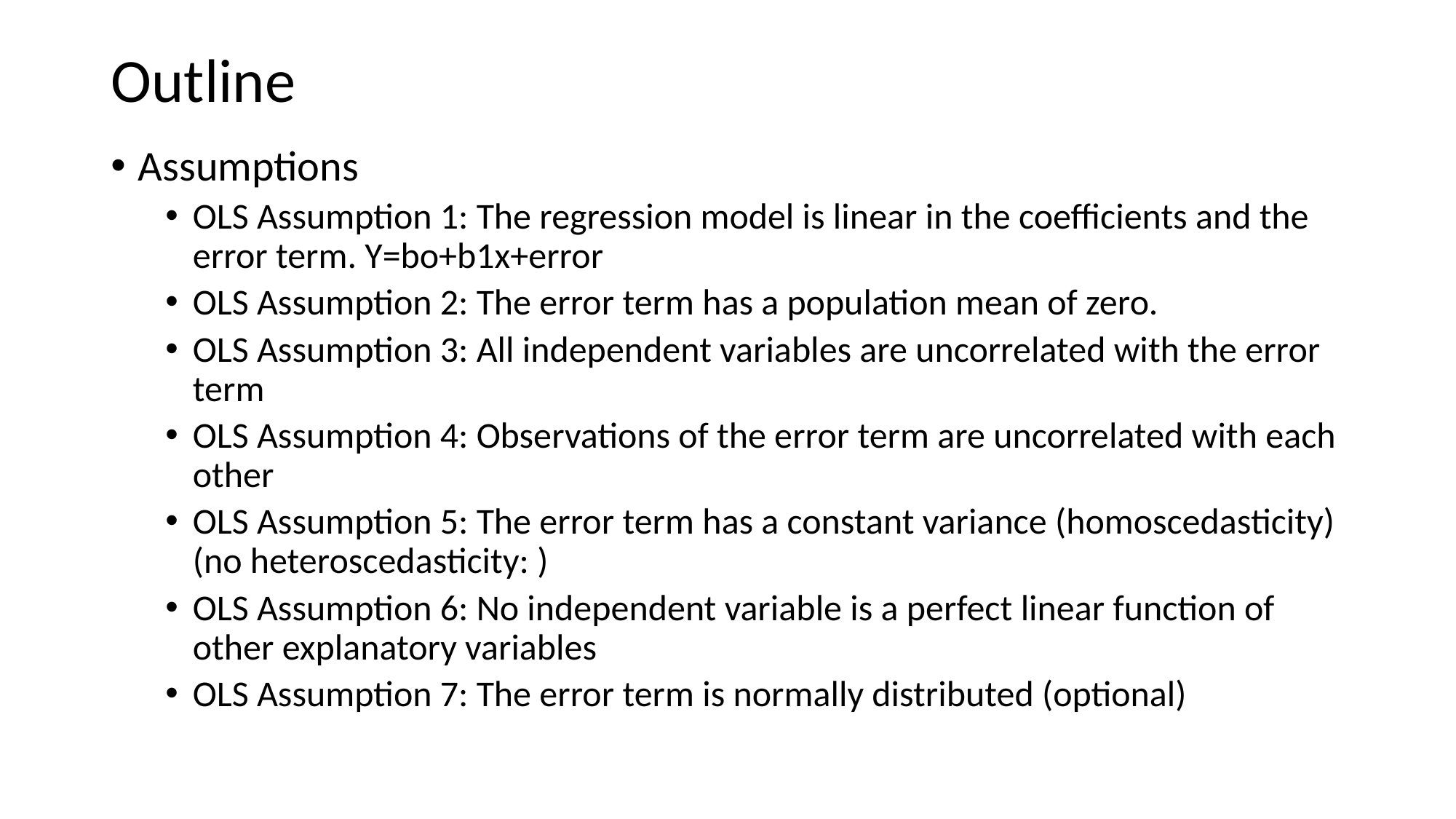

# Outline
Assumptions
OLS Assumption 1: The regression model is linear in the coefficients and the error term. Y=bo+b1x+error
OLS Assumption 2: The error term has a population mean of zero.
OLS Assumption 3: All independent variables are uncorrelated with the error term
OLS Assumption 4: Observations of the error term are uncorrelated with each other
OLS Assumption 5: The error term has a constant variance (homoscedasticity) (no heteroscedasticity: )
OLS Assumption 6: No independent variable is a perfect linear function of other explanatory variables
OLS Assumption 7: The error term is normally distributed (optional)